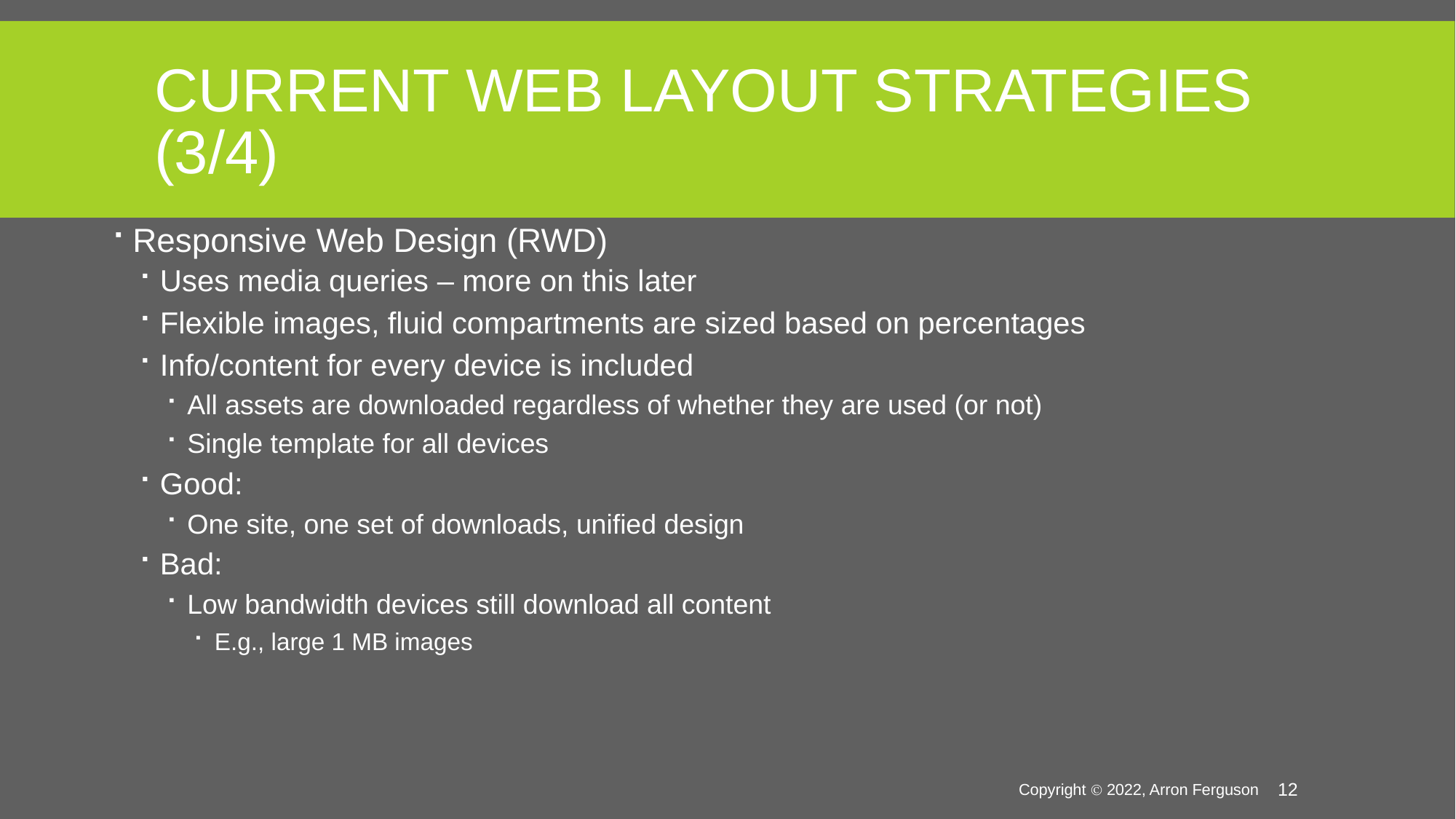

# Current Web Layout Strategies (3/4)
Responsive Web Design (RWD)
Uses media queries – more on this later
Flexible images, fluid compartments are sized based on percentages
Info/content for every device is included
All assets are downloaded regardless of whether they are used (or not)
Single template for all devices
Good:
One site, one set of downloads, unified design
Bad:
Low bandwidth devices still download all content
E.g., large 1 MB images
Copyright Ⓒ 2022, Arron Ferguson
12